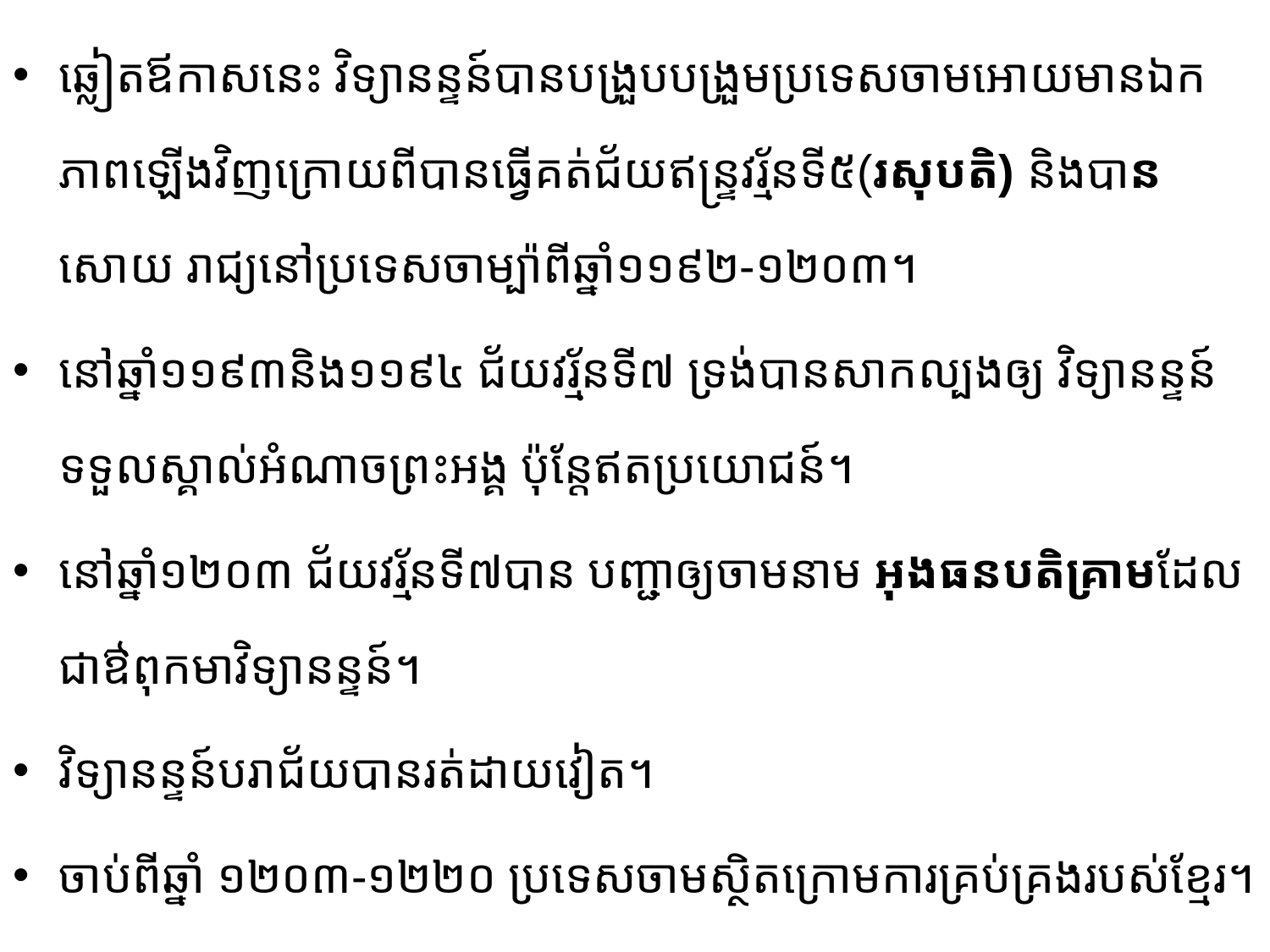

ឆ្លៀតឪកាសនេះ វិទ្យានន្ទន៍បានបង្រួប​បង្រួម​ប្រទេសចាមអោយ​មាន​ឯក​ភាព​ឡើងវិញក្រោយពីបានធ្វើគត់ជ័យឥន្រ្ទវរ្ម័នទី៥(រសុបតិ) និងបានសោយ រាជ្យនៅប្រទេសចាម្ប៉ាពីឆ្នាំ១១៩២-១២០៣។
នៅឆ្នាំ១១៩៣និង១១៩៤ ជ័យវរ្ម័នទី៧ ទ្រង់​បានសាកល្បងឲ្យ វិទ្យានន្ទន៍ទទួលស្គាល់អំណាចព្រះអង្គ ប៉ុន្តែឥតប្រយោជន៍។
នៅឆ្នាំ១២០៣ ជ័យវរ្ម័នទី៧បាន បញ្ជាឲ្យចាមនាម អុង​ធនបតិគ្រាមដែលជាឳពុកមាវិទ្យានន្ទន៍។
វិទ្យានន្ទន៍បរាជ័យបានរត់ដាយវៀត។
ចាប់ពីឆ្នាំ ១២០៣-១២២០ ប្រទេសចាមស្ថិតក្រោមការគ្រប់គ្រងរបស់ខ្មែរ។